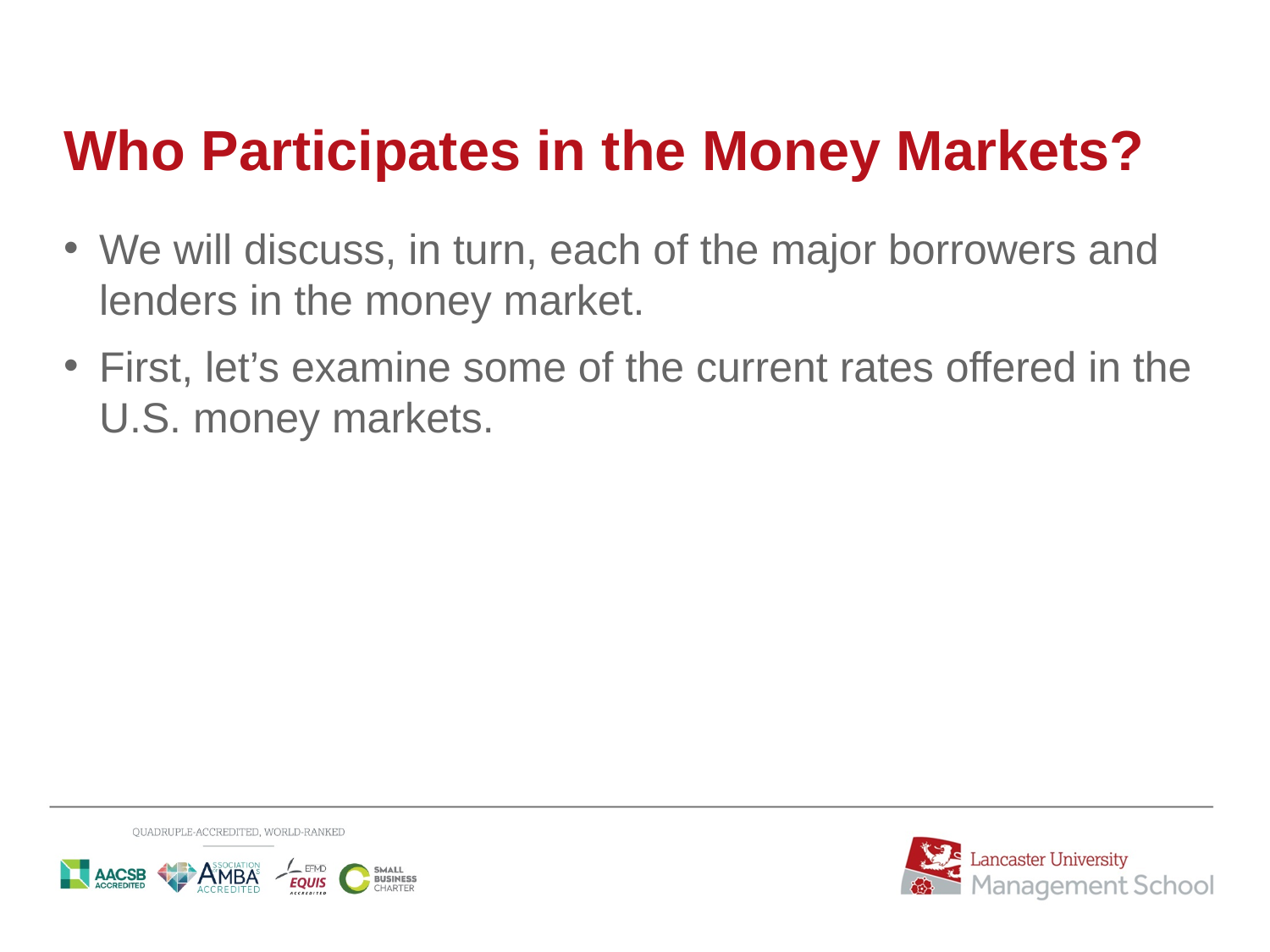

# Who Participates in the Money Markets?
We will discuss, in turn, each of the major borrowers and lenders in the money market.
First, let’s examine some of the current rates offered in the U.S. money markets.